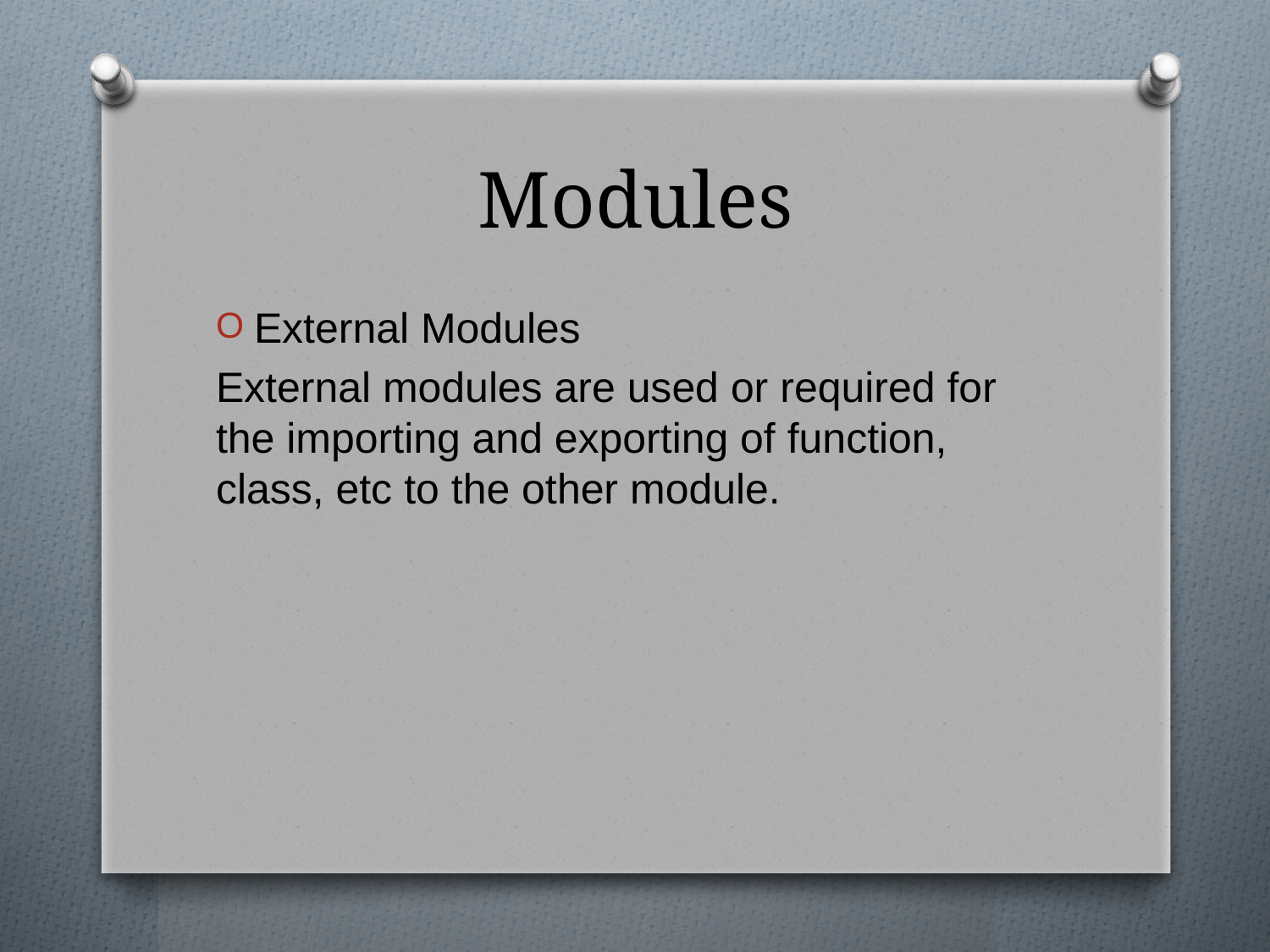

# Modules
External Modules
External modules are used or required for the importing and exporting of function, class, etc to the other module.